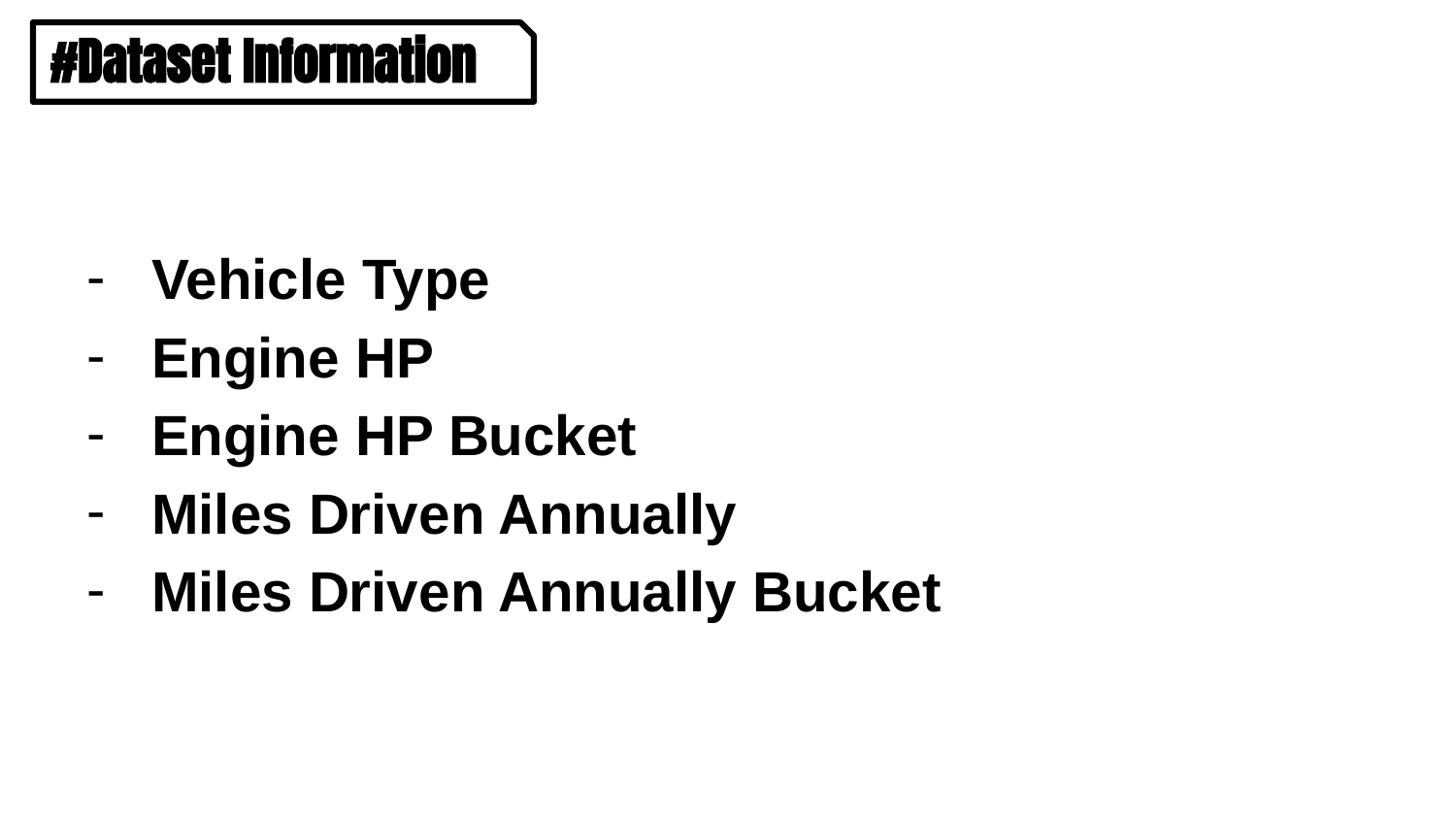

#Dataset Information

Vehicle Type
Engine HP
Engine HP Bucket
Miles Driven Annually
Miles Driven Annually Bucket